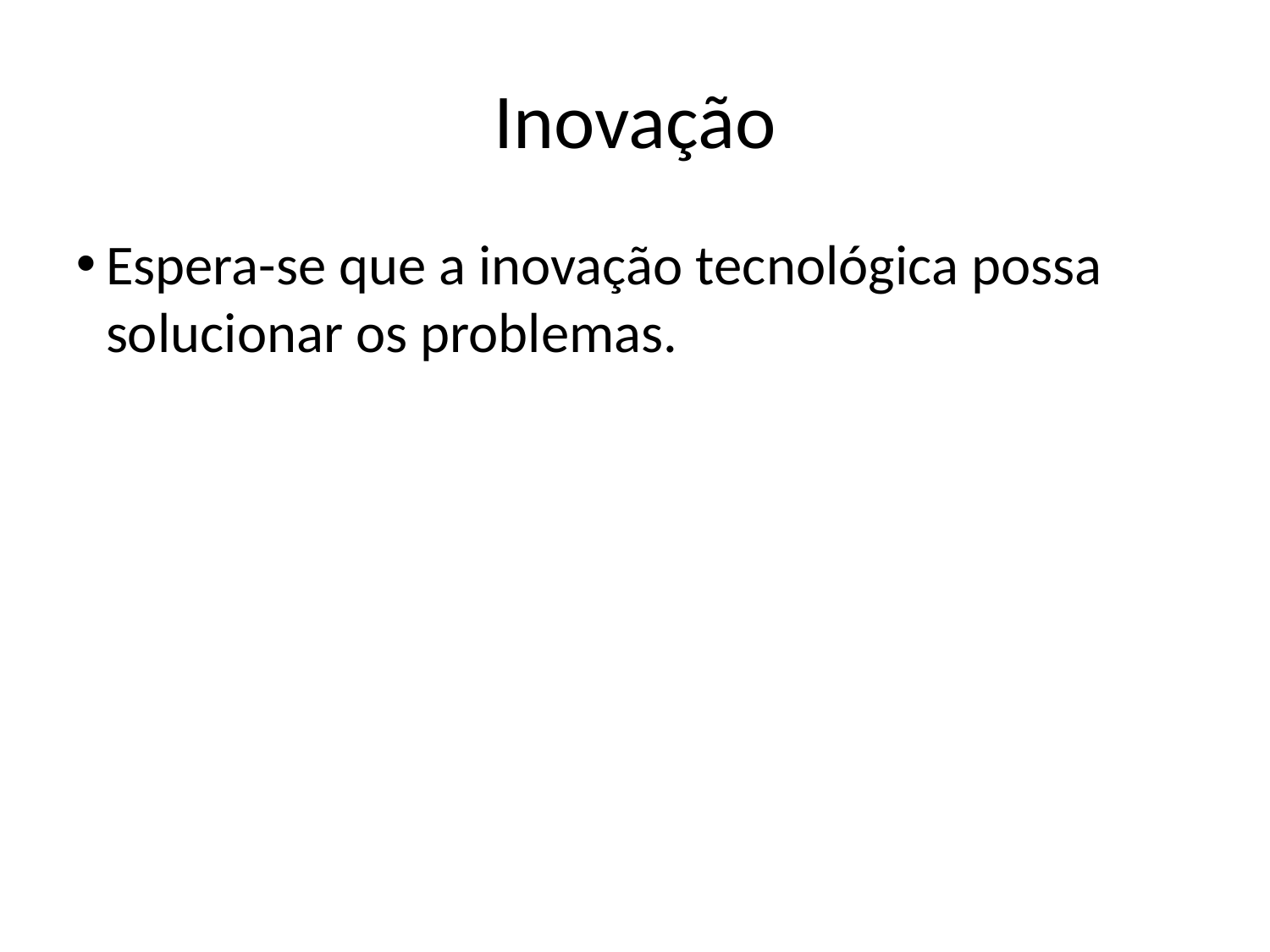

Inovação
Espera-se que a inovação tecnológica possa solucionar os problemas.